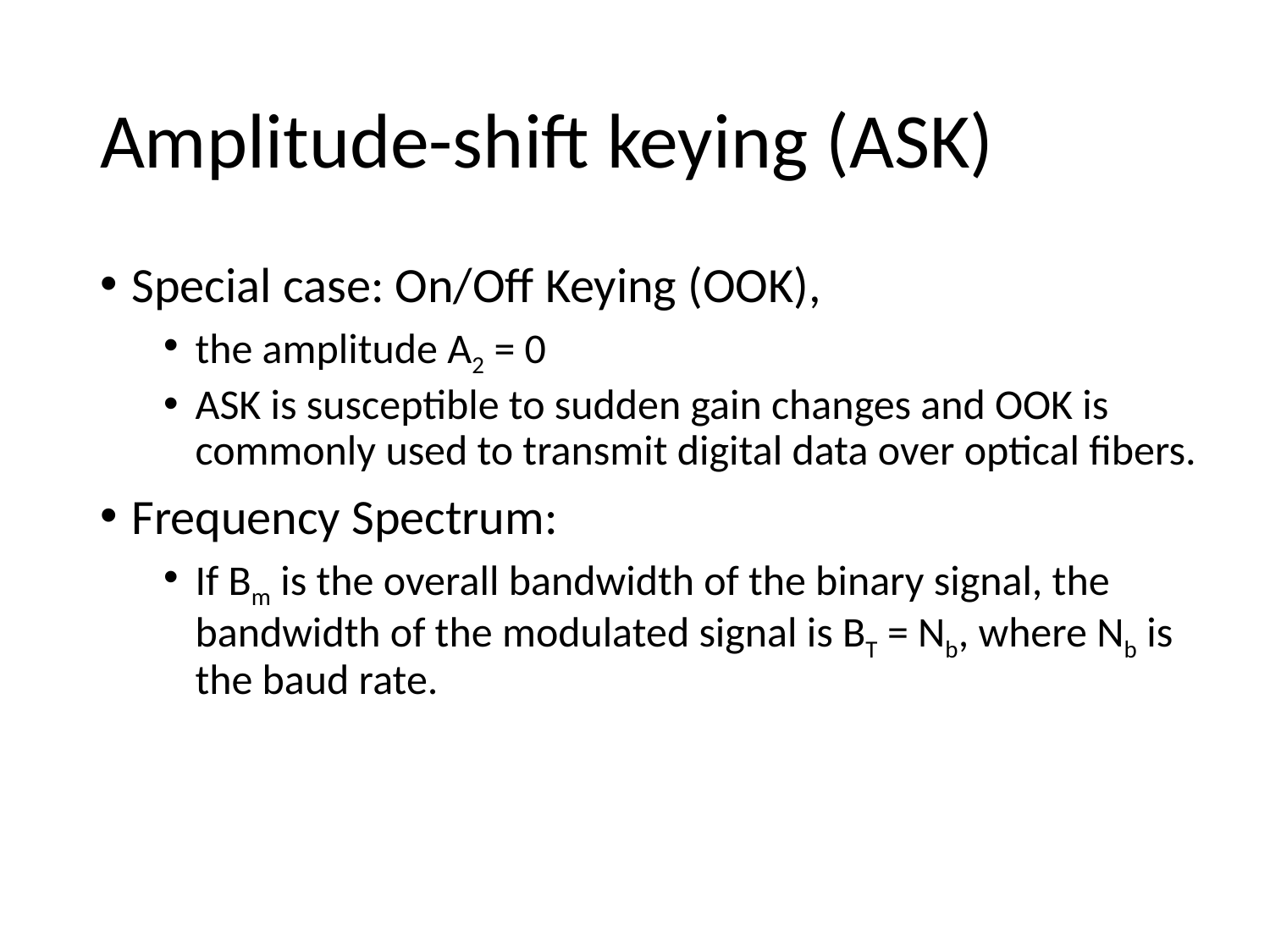

# Amplitude-shift keying (ASK)
Special case: On/Off Keying (OOK),
the amplitude A2 = 0
ASK is susceptible to sudden gain changes and OOK is commonly used to transmit digital data over optical fibers.
Frequency Spectrum:
If Bm is the overall bandwidth of the binary signal, the bandwidth of the modulated signal is BT = Nb, where Nb is the baud rate.